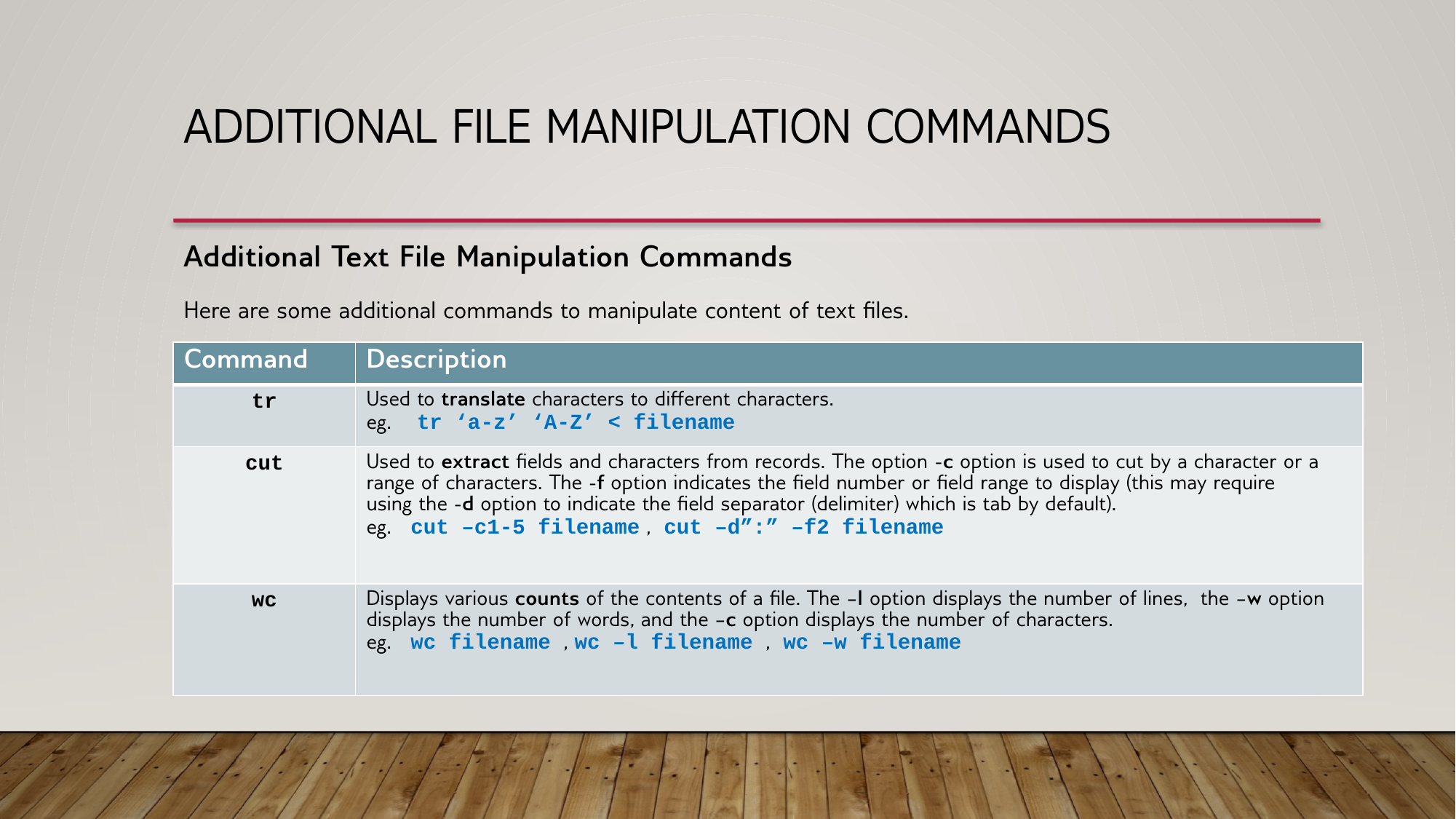

Additional file Manipulation Commands
Additional Text File Manipulation Commands
Here are some additional commands to manipulate content of text files.
| Command | Description |
| --- | --- |
| tr | Used to translate characters to different characters. eg. tr ‘a-z’ ‘A-Z’ < filename |
| cut | Used to extract fields and characters from records. The option -c option is used to cut by a character or a range of characters. The -f option indicates the field number or field range to display (this may require using the -d option to indicate the field separator (delimiter) which is tab by default). eg. cut –c1-5 filename , cut –d”:” –f2 filename |
| wc | Displays various counts of the contents of a file. The –l option displays the number of lines, the –w option displays the number of words, and the –c option displays the number of characters. eg. wc filename , wc –l filename , wc –w filename |